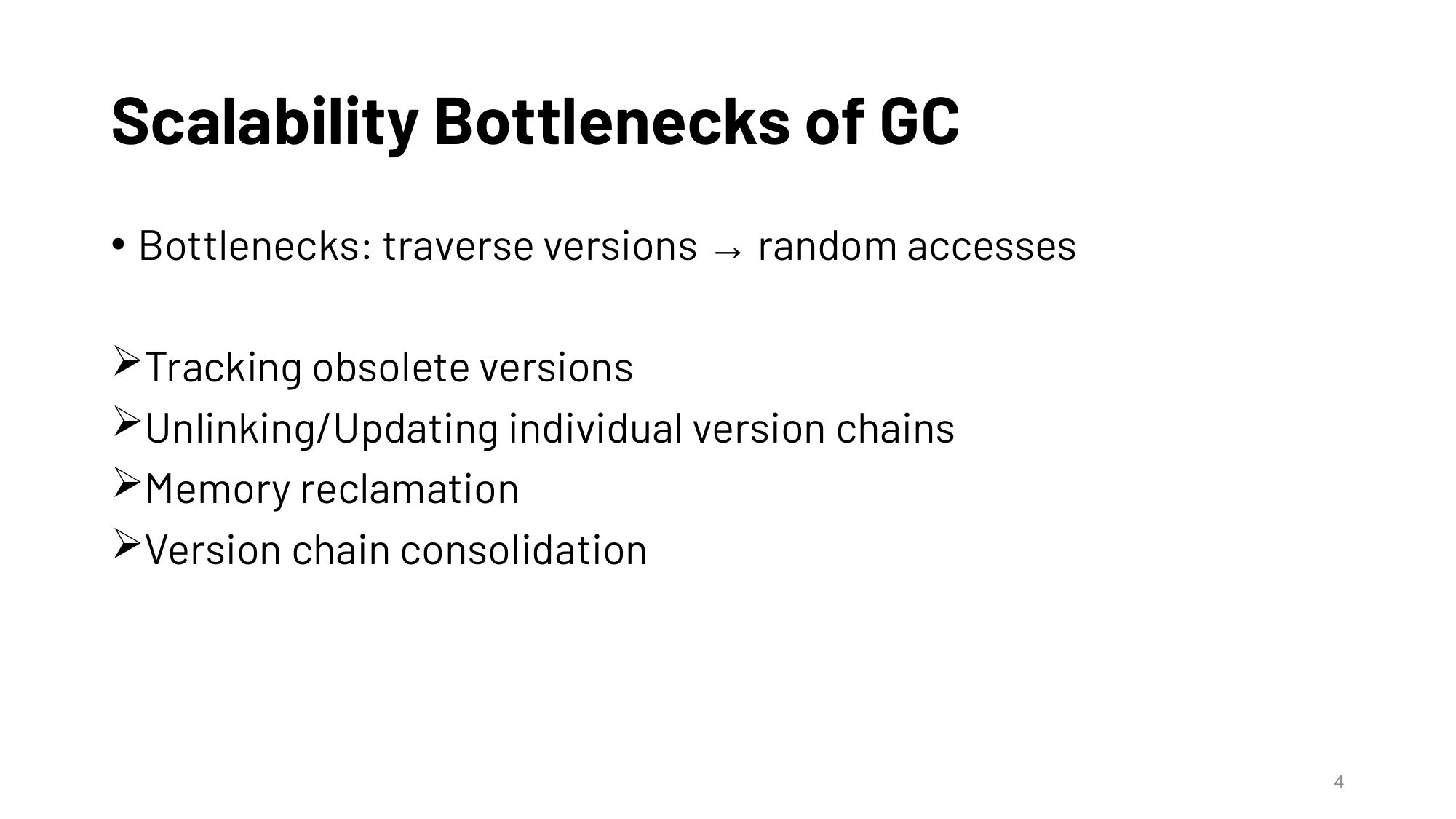

# Scalability Bottlenecks of GC
Bottlenecks: traverse versions → random accesses

Tracking obsolete versions
Unlinking/Updating individual version chains
Memory reclamation
Version chain consolidation
4